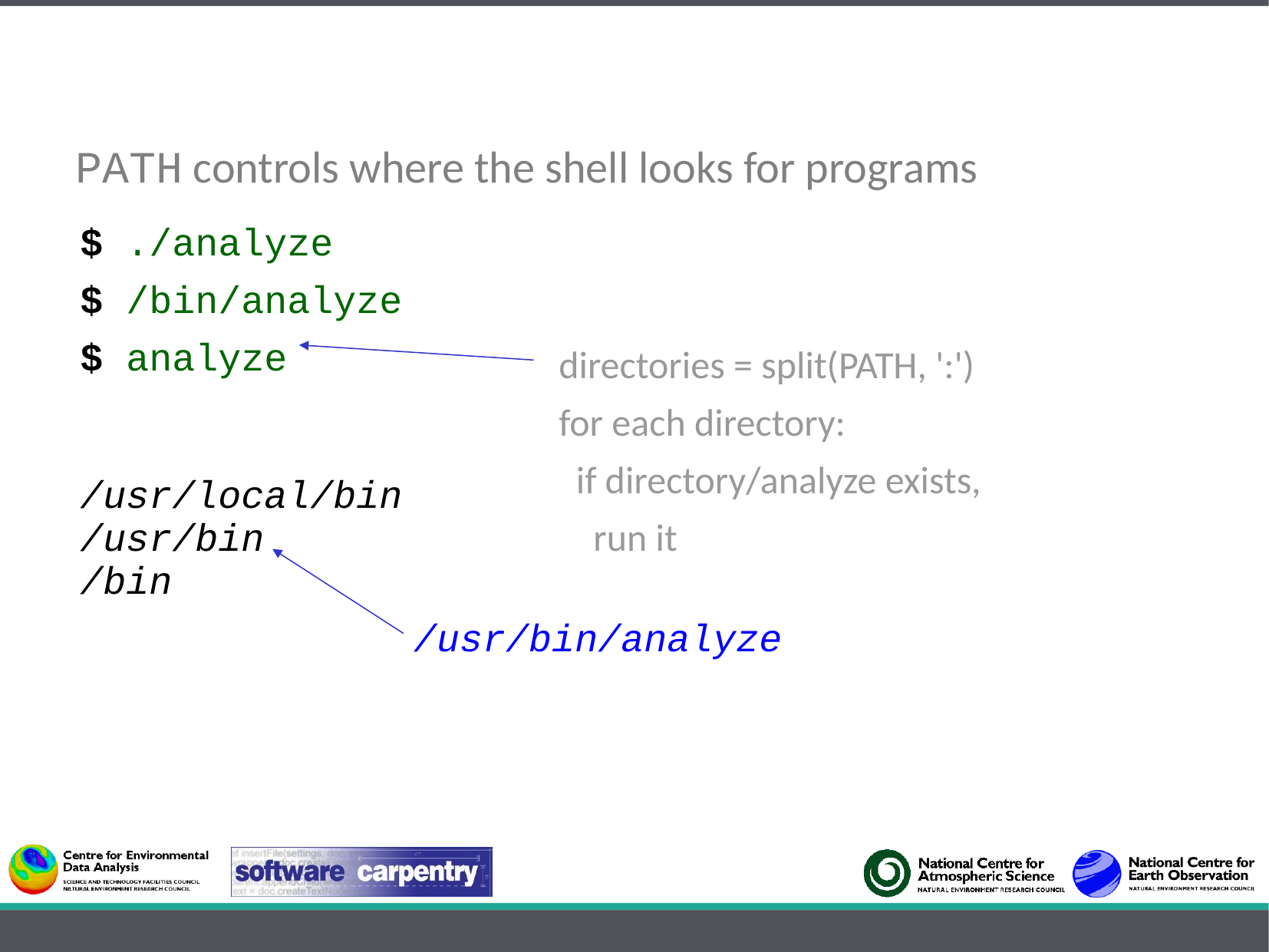

PATH controls where the shell looks for programs
$ ./analyze
$ /bin/analyze
$ analyze
directories = split(PATH, ':')
for each directory:
  if directory/analyze exists,
    run it

/usr/local/bin
/usr/bin
/bin

/usr/bin/analyze